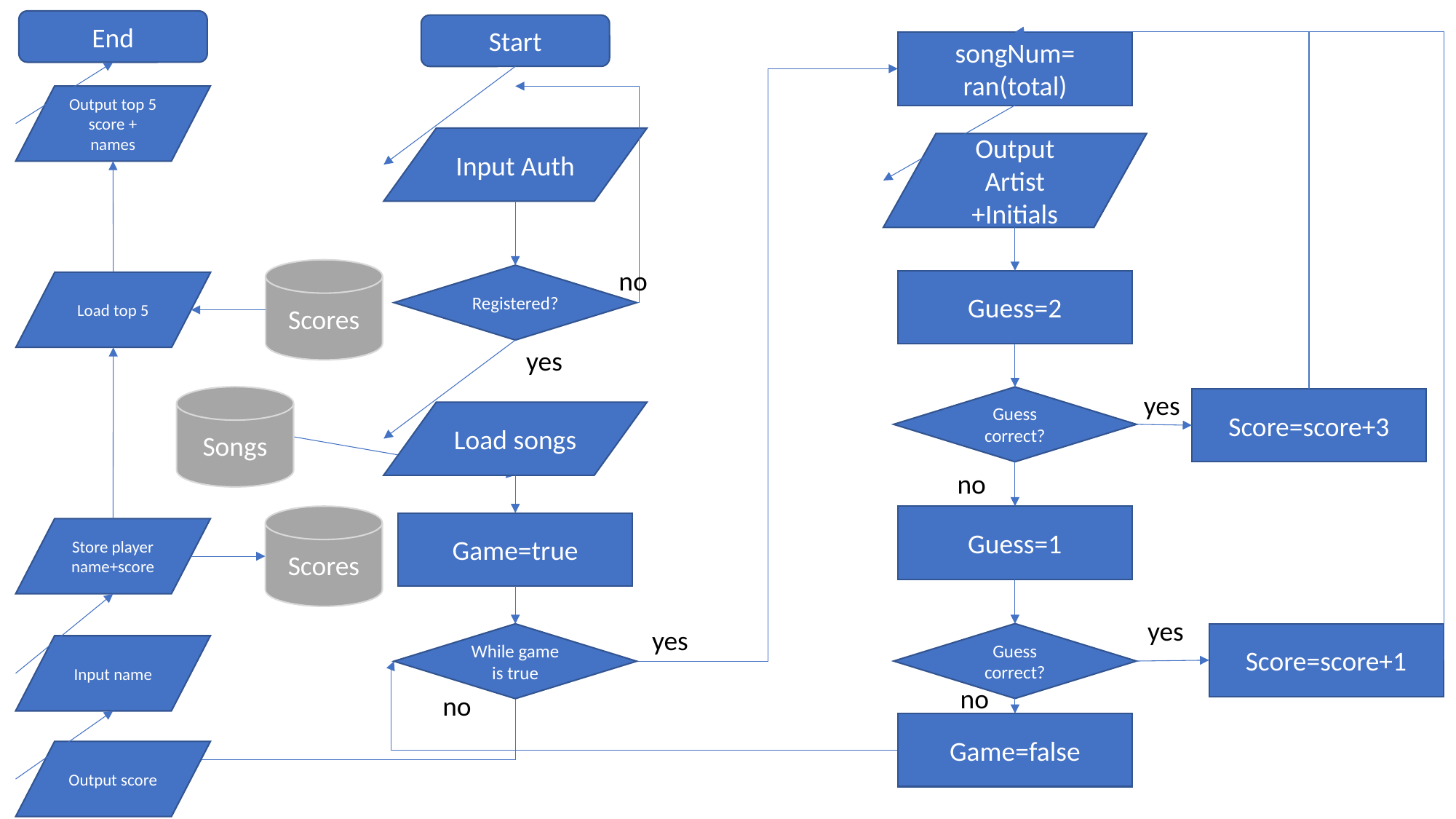

End
Output top 5 score + names
Scores
Load top 5
Scores
Store player name+score
Start
Input Auth
no
Registered?
yes
Songs
Load songs
Game=true
yes
While game is true
no
songNum=
ran(total)
Output Artist +Initials
Guess=2
yes
Guess correct?
Score=score+3
no
Guess=1
yes
Guess correct?
Score=score+1
no
Game=false
Input name
Output score